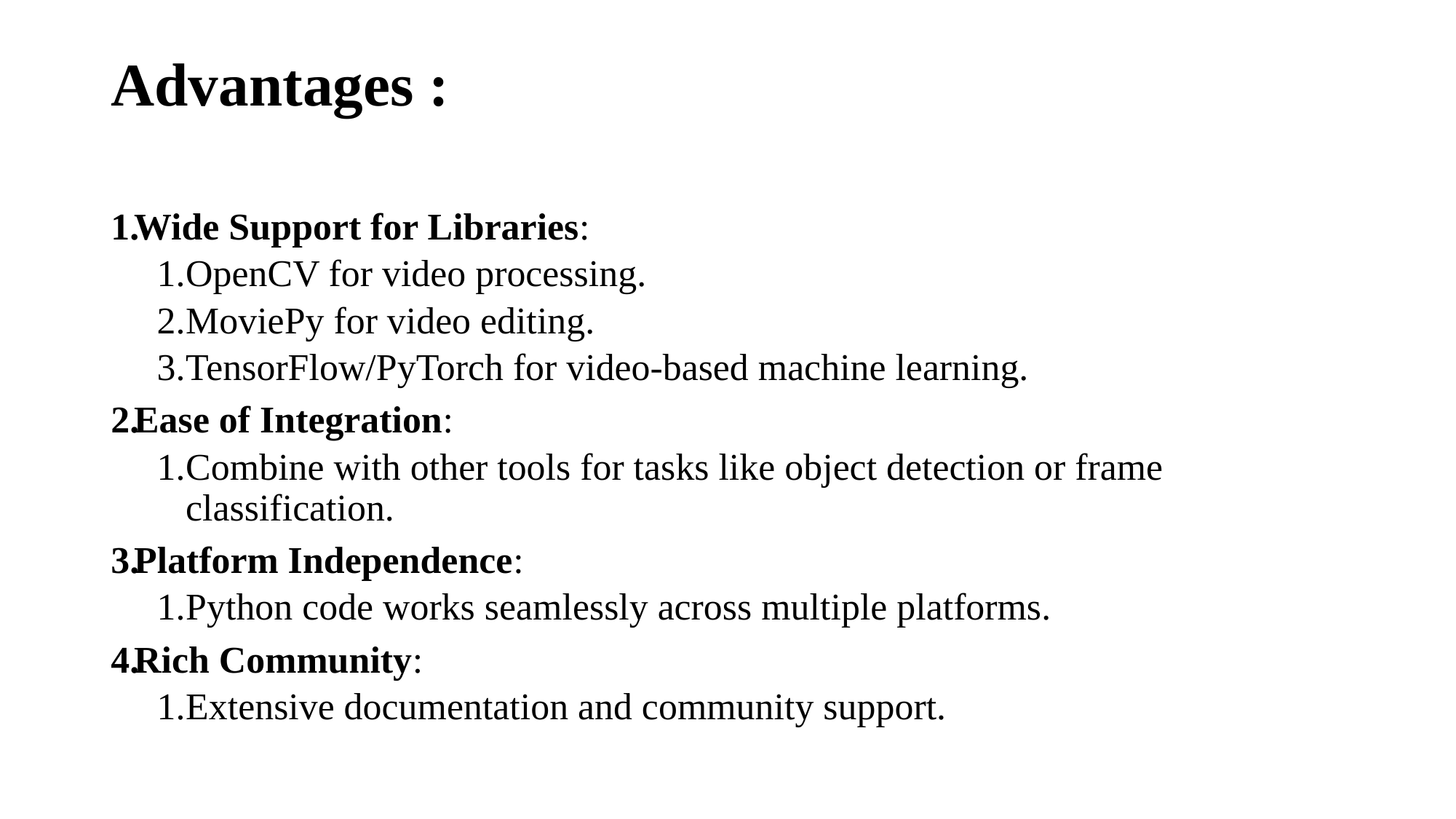

# Advantages :
Wide Support for Libraries:
OpenCV for video processing.
MoviePy for video editing.
TensorFlow/PyTorch for video-based machine learning.
Ease of Integration:
Combine with other tools for tasks like object detection or frame classification.
Platform Independence:
Python code works seamlessly across multiple platforms.
Rich Community:
Extensive documentation and community support.